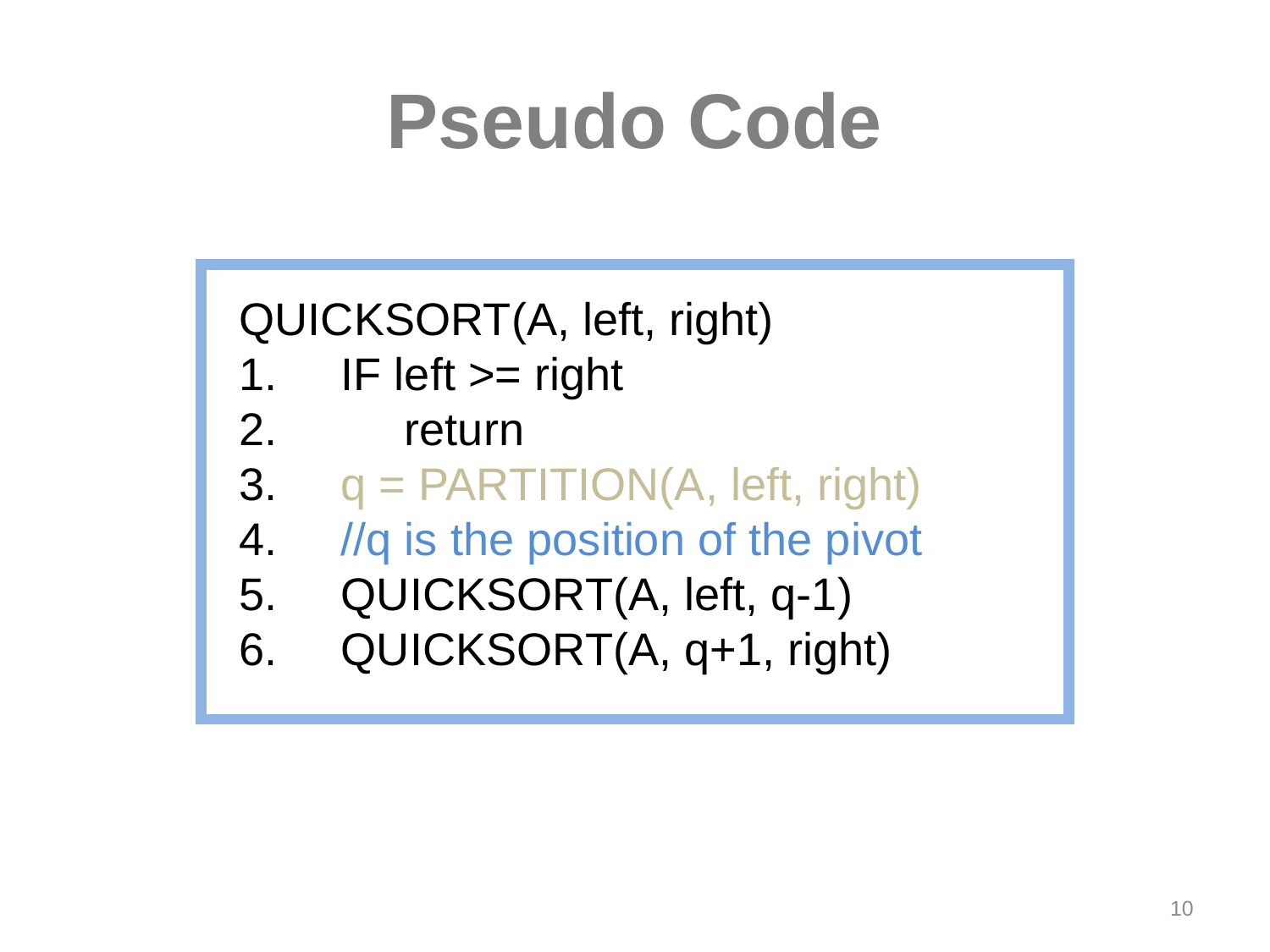

# Pseudo Code
QUICKSORT(A, left, right)
1.     IF left >= right
2.          return
3.     q = PARTITION(A, left, right)
4.     //q is the position of the pivot
5.     QUICKSORT(A, left, q-1)           
6.     QUICKSORT(A, q+1, right)
10